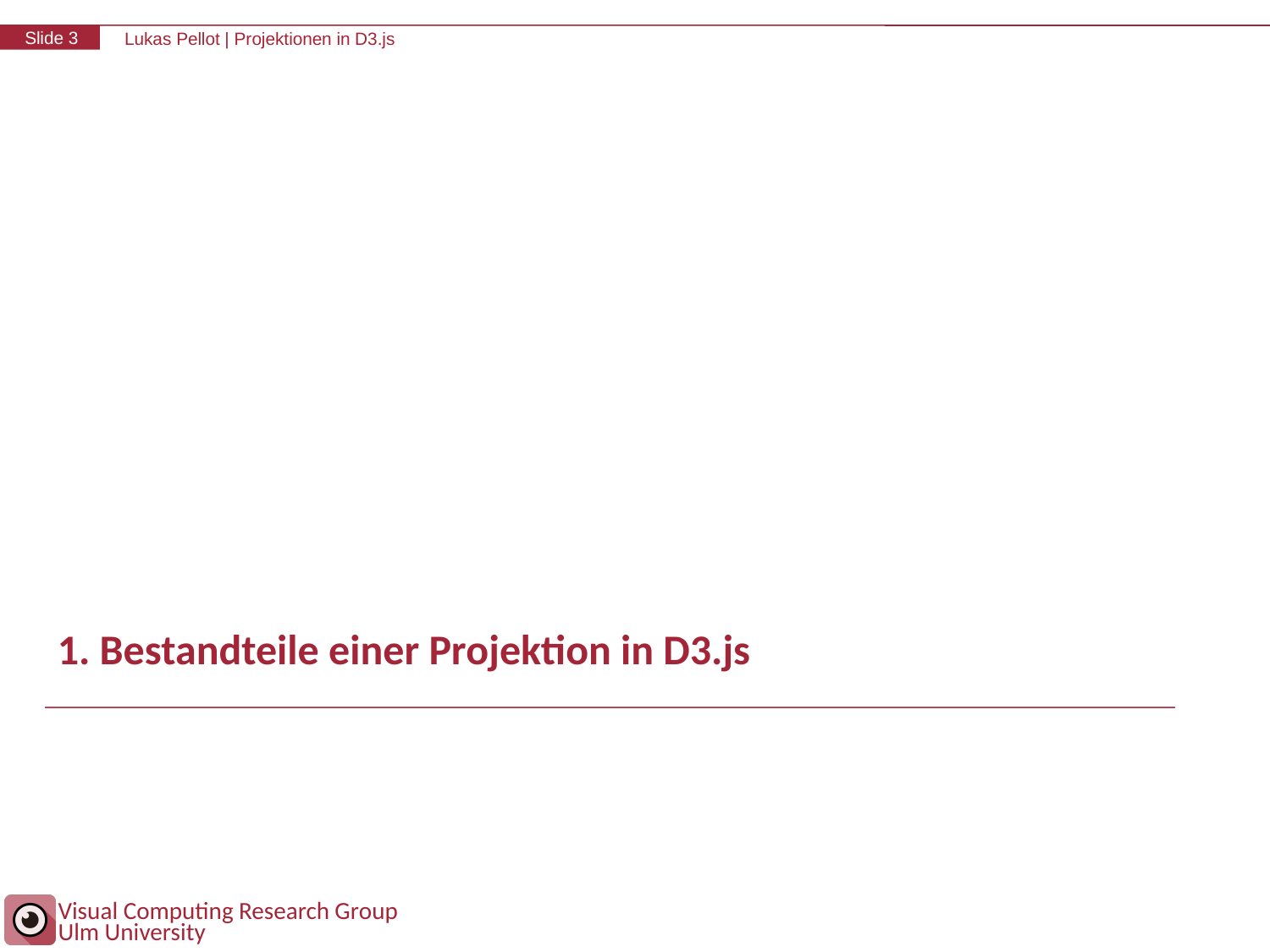

# 1. Bestandteile einer Projektion in D3.js